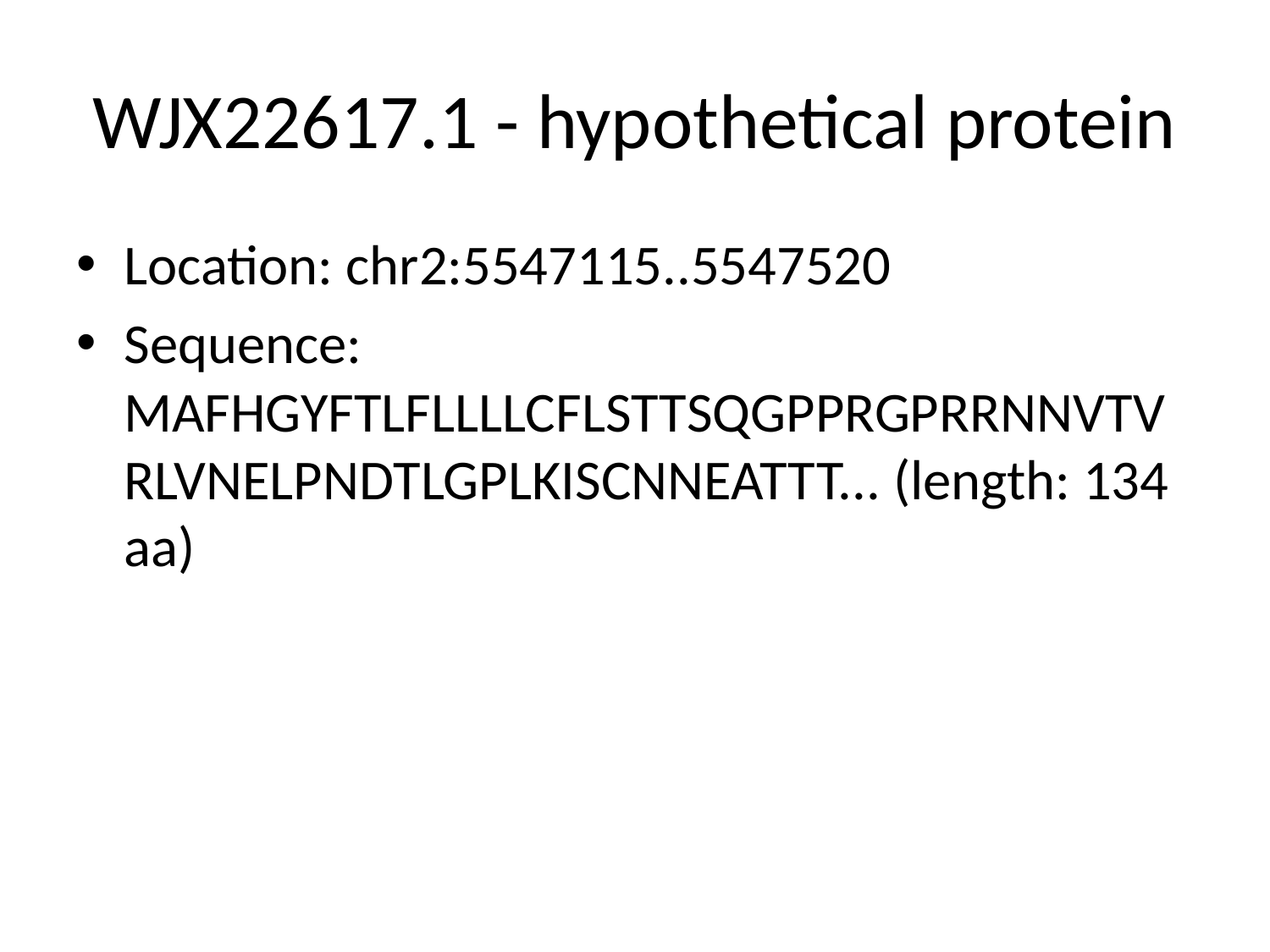

# WJX22617.1 - hypothetical protein
Location: chr2:5547115..5547520
Sequence: MAFHGYFTLFLLLLCFLSTTSQGPPRGPRRNNVTVRLVNELPNDTLGPLKISCNNEATTT... (length: 134 aa)